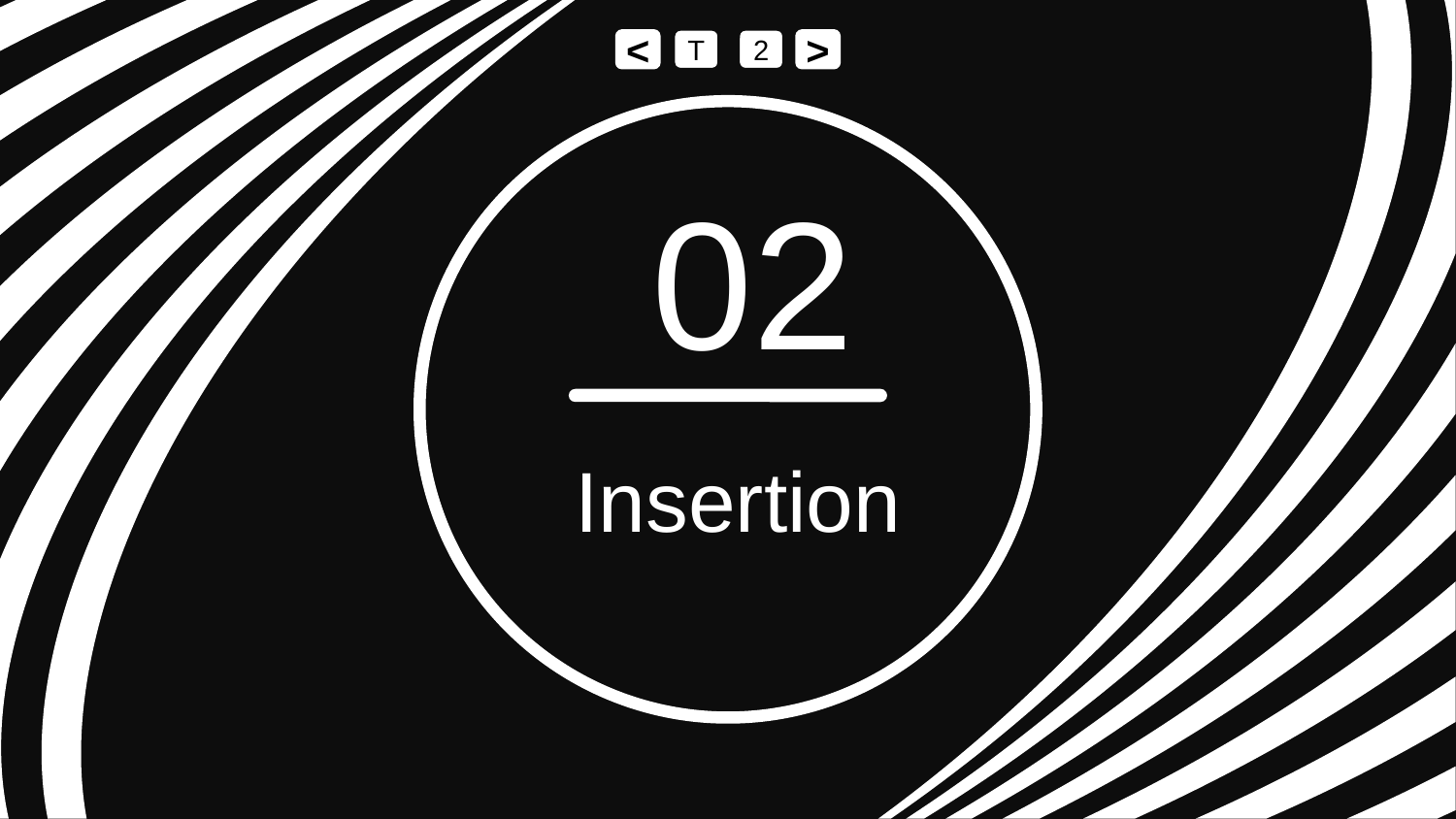

<
T
2
>

 02

# Insertion